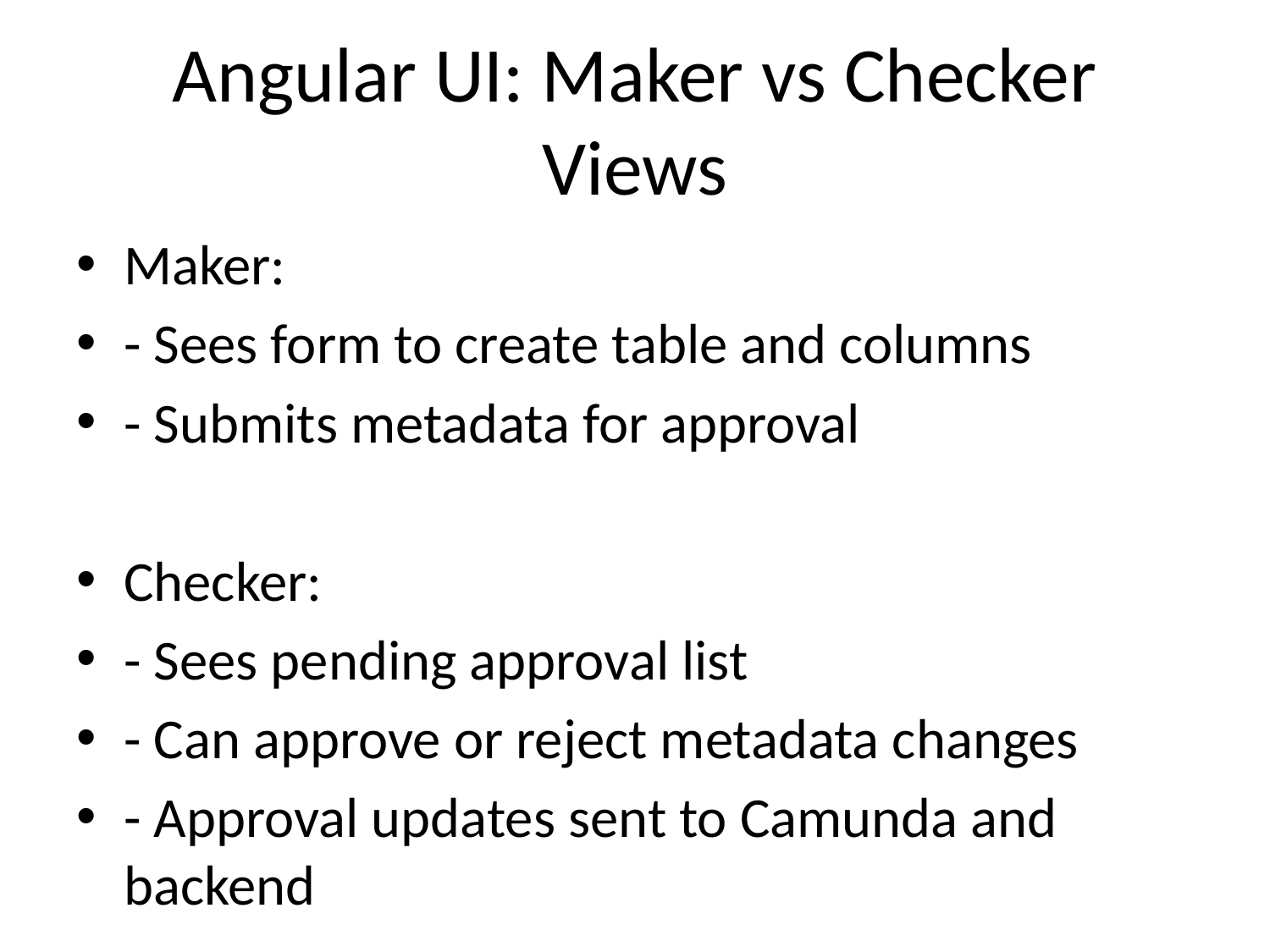

# Angular UI: Maker vs Checker Views
Maker:
- Sees form to create table and columns
- Submits metadata for approval

Checker:
- Sees pending approval list
- Can approve or reject metadata changes
- Approval updates sent to Camunda and backend